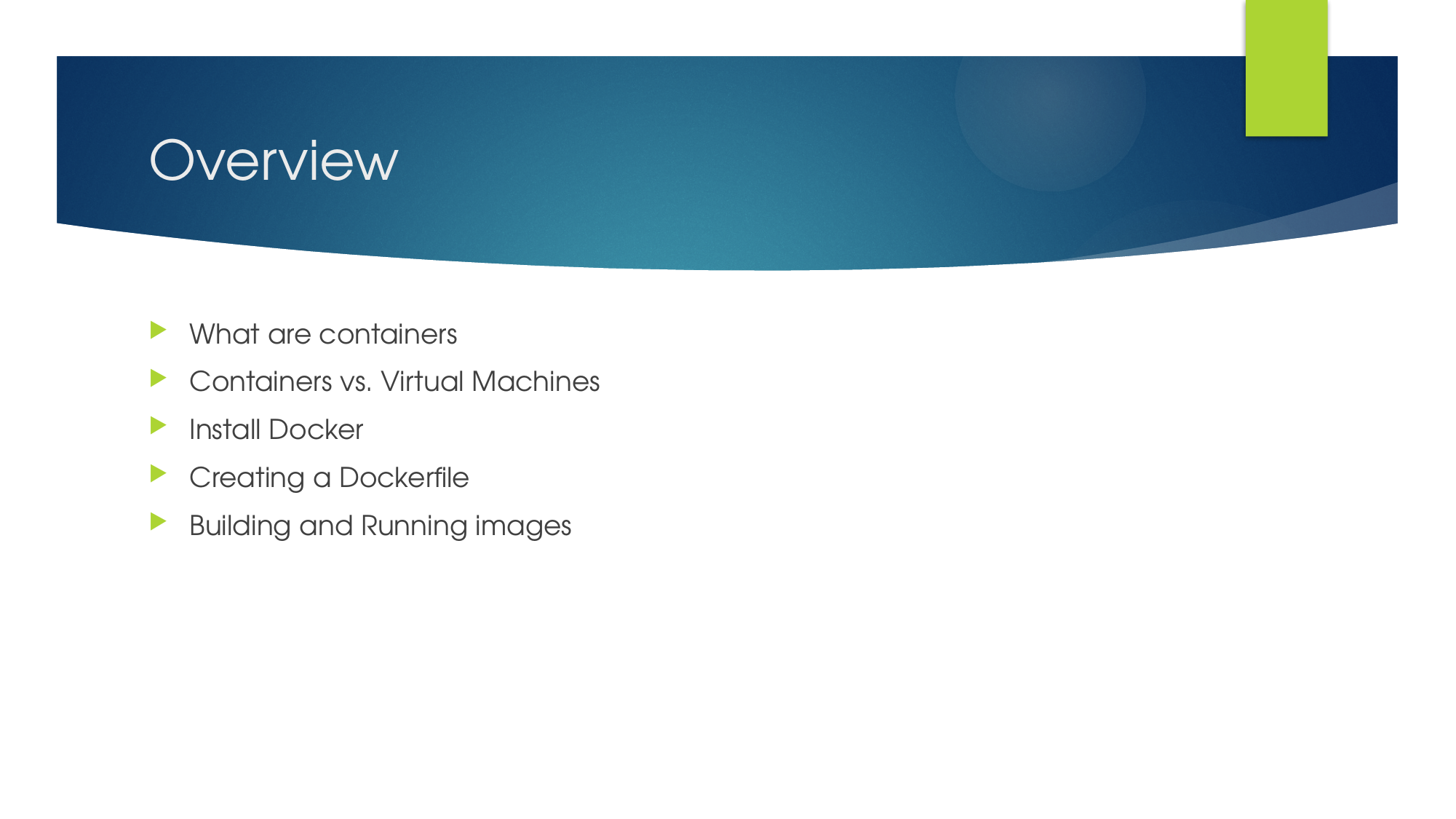

# Overview
What are containers
Containers vs. Virtual Machines
Install Docker
Creating a Dockerfile
Building and Running images